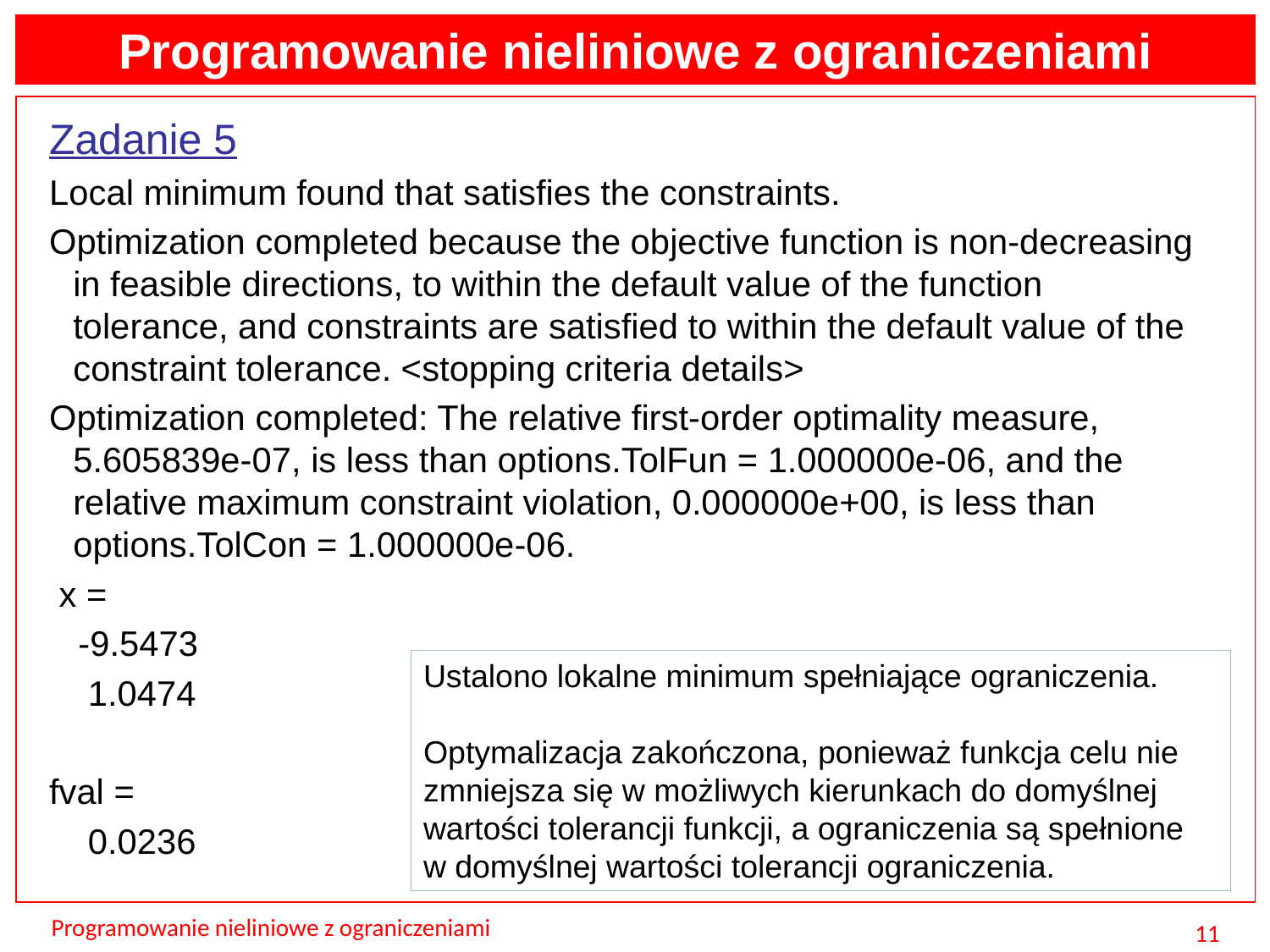

Programowanie nieliniowe z ograniczeniami

Zadanie 5
Local minimum found that satisfies the constraints.
Optimization completed because the objective function is non-decreasing in feasible directions, to within the default value of the function tolerance, and constraints are satisfied to within the default value of the constraint tolerance. <stopping criteria details>
Optimization completed: The relative first-order optimality measure, 5.605839e-07, is less than options.TolFun = 1.000000e-06, and the relative maximum constraint violation, 0.000000e+00, is less than options.TolCon = 1.000000e-06.
 x =
   -9.5473
    1.0474

fval =
    0.0236
Ustalono lokalne minimum spełniające ograniczenia.
Optymalizacja zakończona, ponieważ funkcja celu nie zmniejsza się w możliwych kierunkach do domyślnej wartości tolerancji funkcji, a ograniczenia są spełnione
w domyślnej wartości tolerancji ograniczenia.
Programowanie nieliniowe z ograniczeniami
11